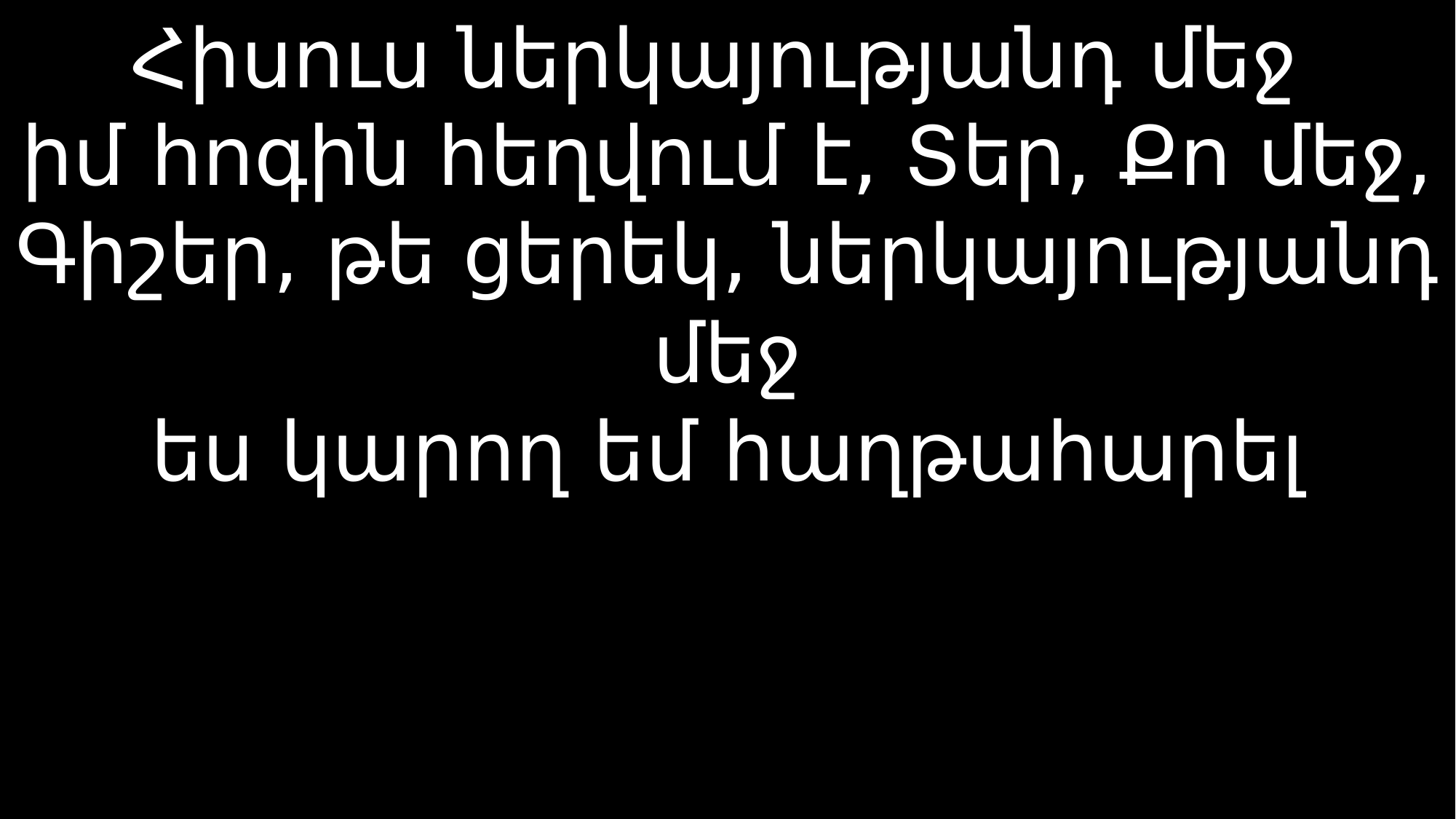

# Հիսուս ներկայությանդ մեջ իմ հոգին հեղվում է, Տեր, Քո մեջ, Գիշեր, թե ցերեկ, ներկայությանդ մեջ ես կարող եմ հաղթահարել